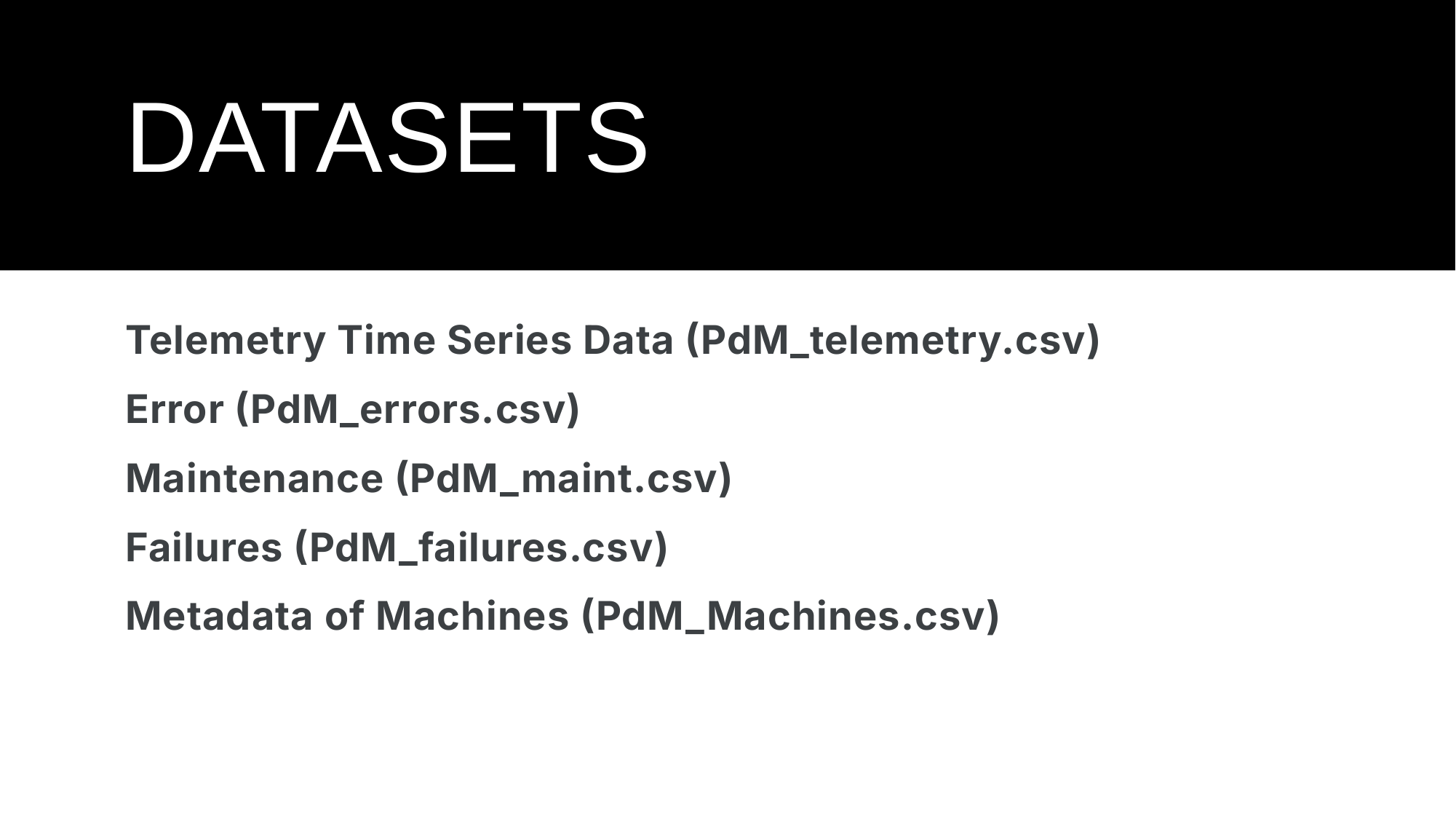

# DatASETs
Telemetry Time Series Data (PdM_telemetry.csv)
Error (PdM_errors.csv)
Maintenance (PdM_maint.csv)
Failures (PdM_failures.csv)
Metadata of Machines (PdM_Machines.csv)